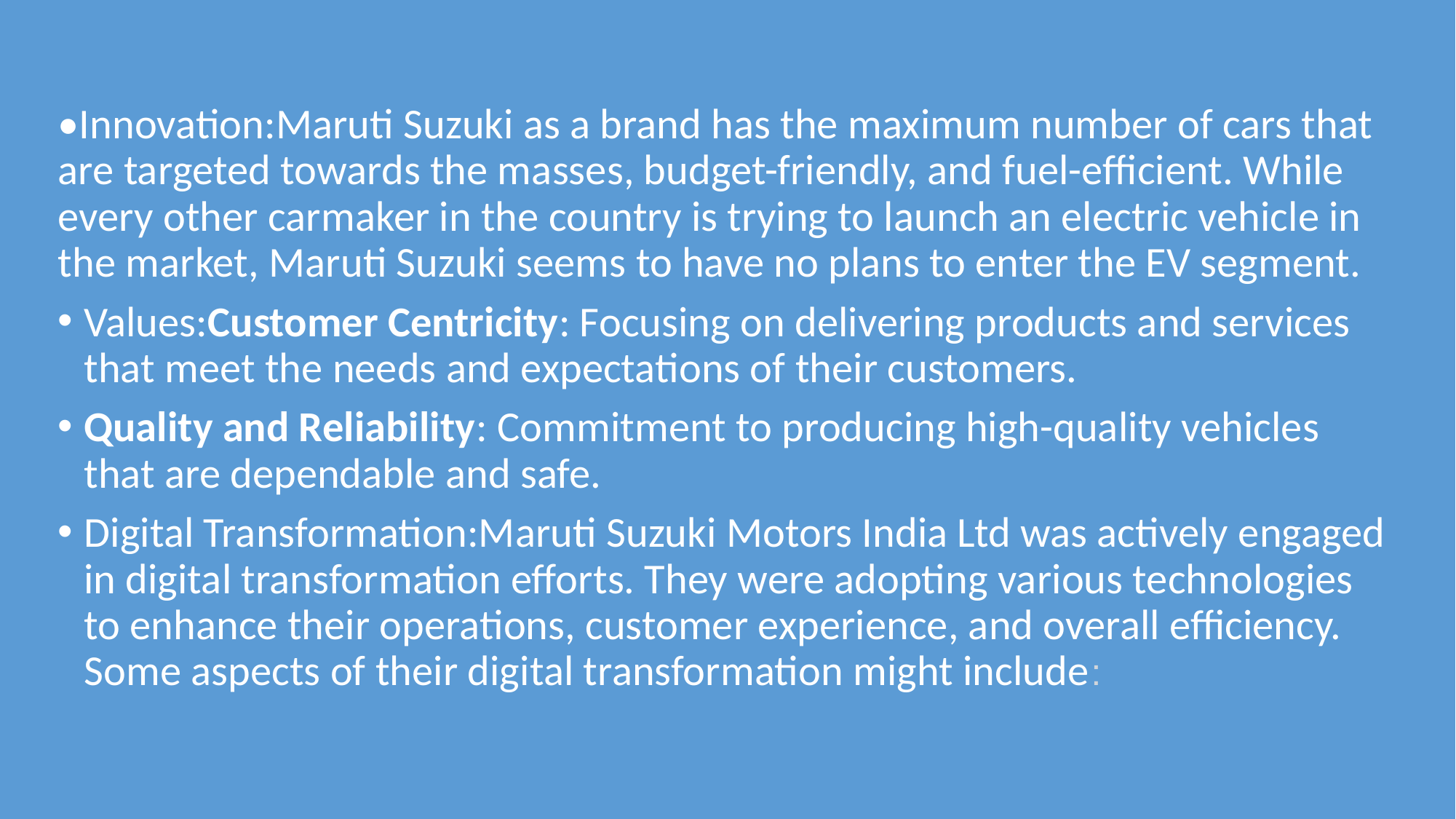

•Innovation:Maruti Suzuki as a brand has the maximum number of cars that are targeted towards the masses, budget-friendly, and fuel-efficient. While every other carmaker in the country is trying to launch an electric vehicle in the market, Maruti Suzuki seems to have no plans to enter the EV segment.
Values:Customer Centricity: Focusing on delivering products and services that meet the needs and expectations of their customers.
Quality and Reliability: Commitment to producing high-quality vehicles that are dependable and safe.
Digital Transformation:Maruti Suzuki Motors India Ltd was actively engaged in digital transformation efforts. They were adopting various technologies to enhance their operations, customer experience, and overall efficiency. Some aspects of their digital transformation might include: